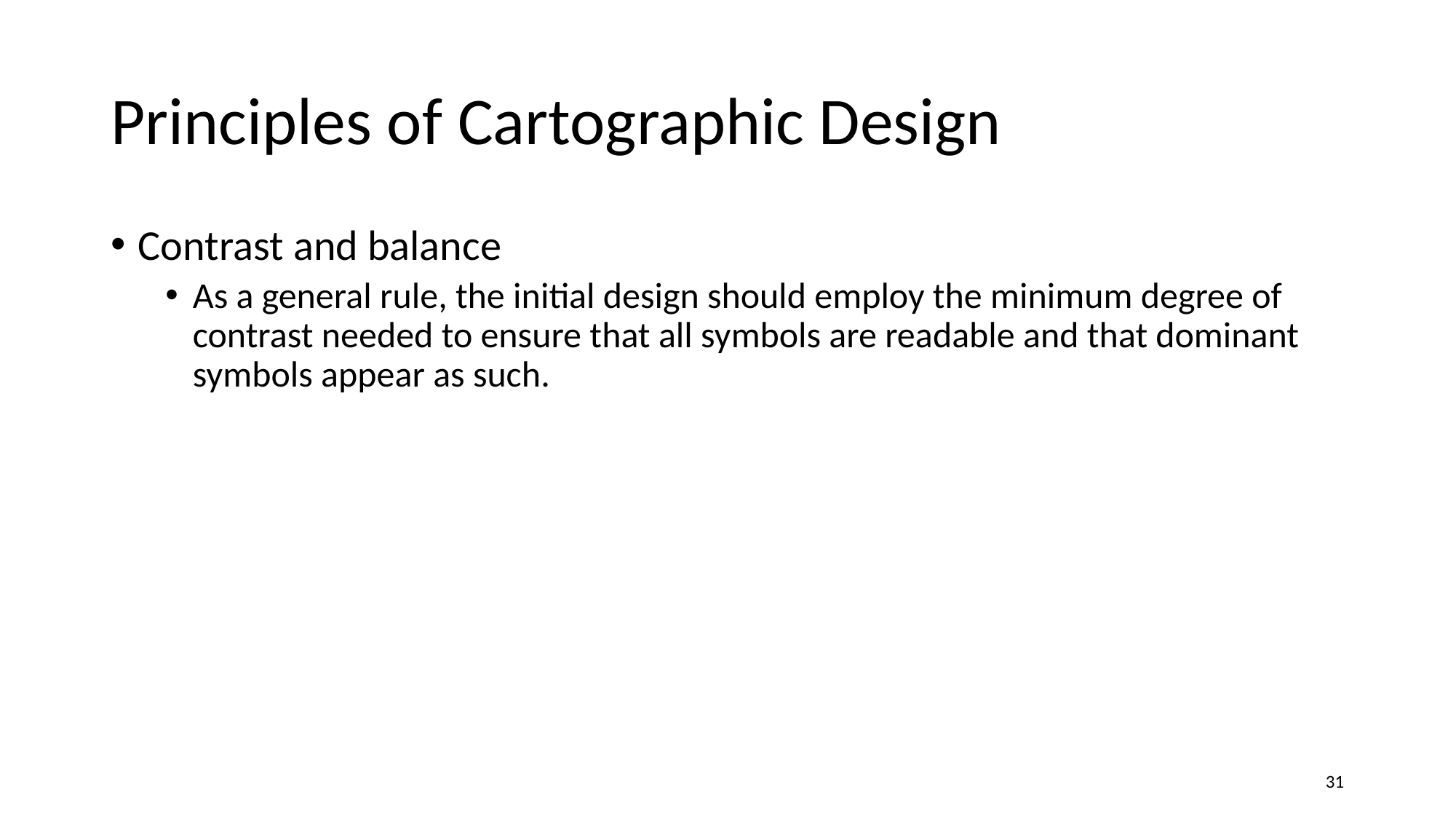

# Principles of Cartographic Design
Contrast and balance
As a general rule, the initial design should employ the minimum degree of contrast needed to ensure that all symbols are readable and that dominant symbols appear as such.
31